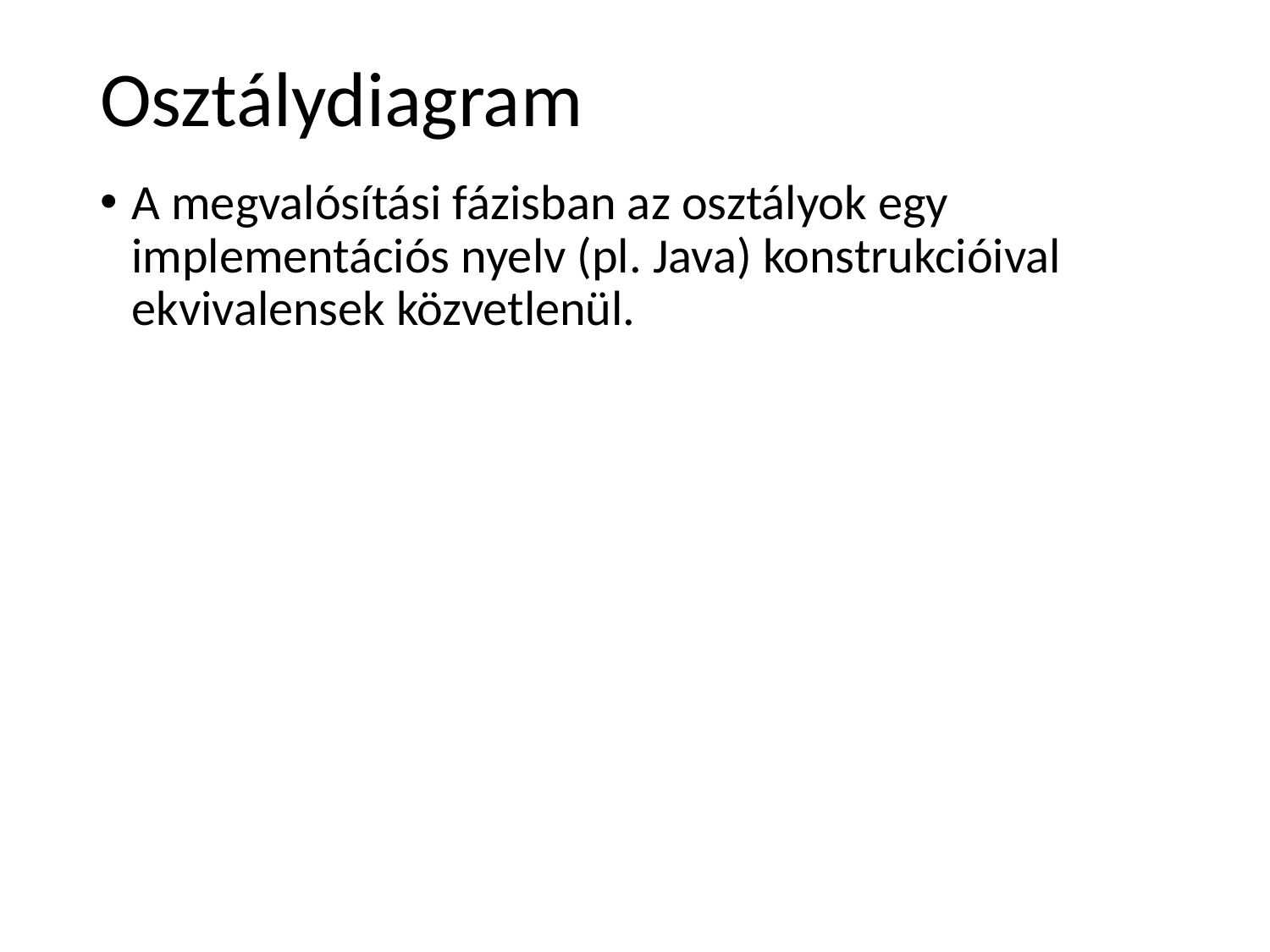

# Osztálydiagram
A megvalósítási fázisban az osztályok egy implementációs nyelv (pl. Java) konstrukcióival ekvivalensek közvetlenül.